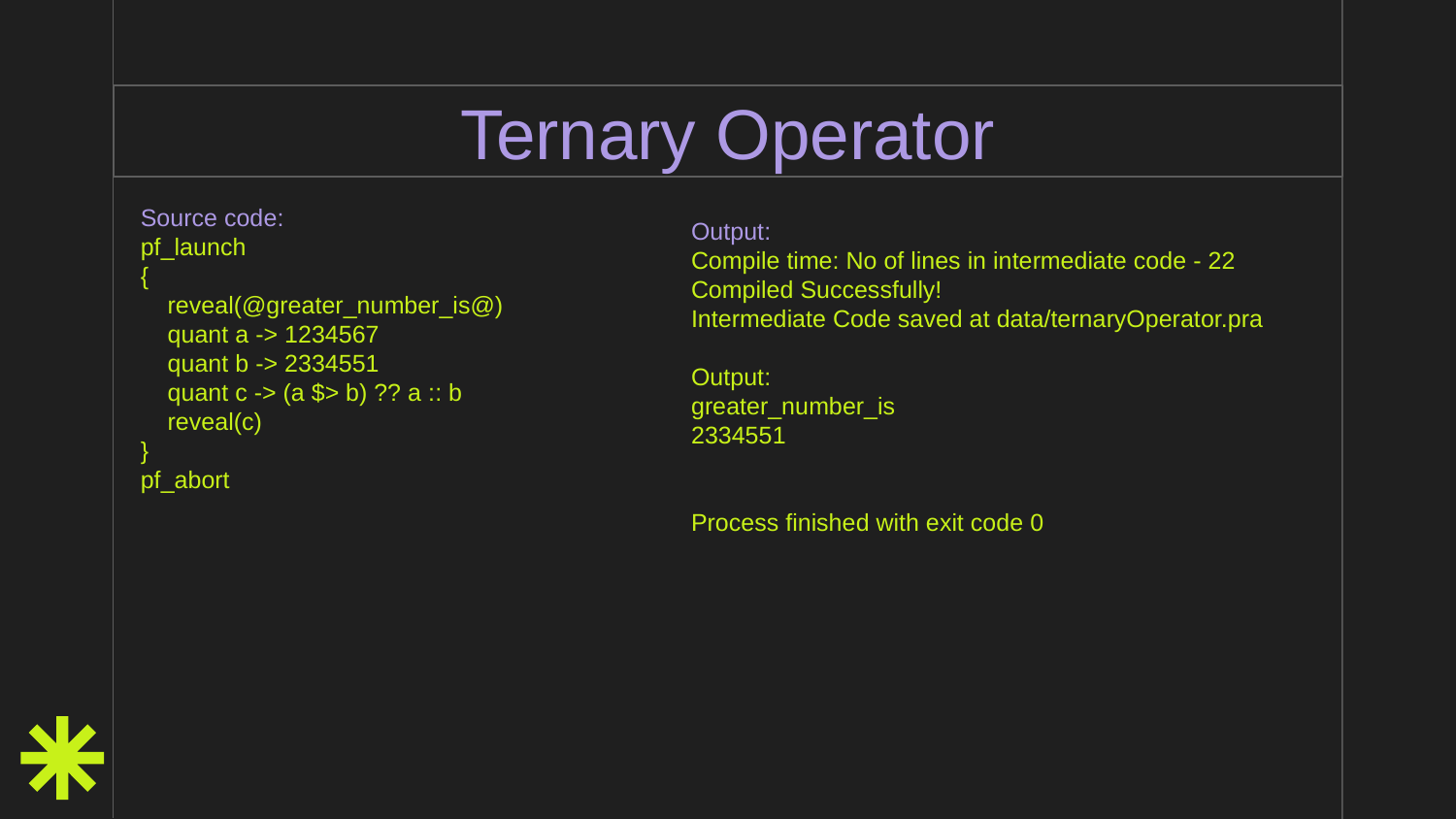

# Ternary Operator
Source code:
pf_launch
{
    reveal(@greater_number_is@)
    quant a -> 1234567
    quant b -> 2334551
    quant c -> (a $> b) ?? a :: b
    reveal(c)
}
pf_abort

Output:
Compile time: No of lines in intermediate code - 22
Compiled Successfully!
Intermediate Code saved at data/ternaryOperator.pra

Output:
greater_number_is
2334551

Process finished with exit code 0